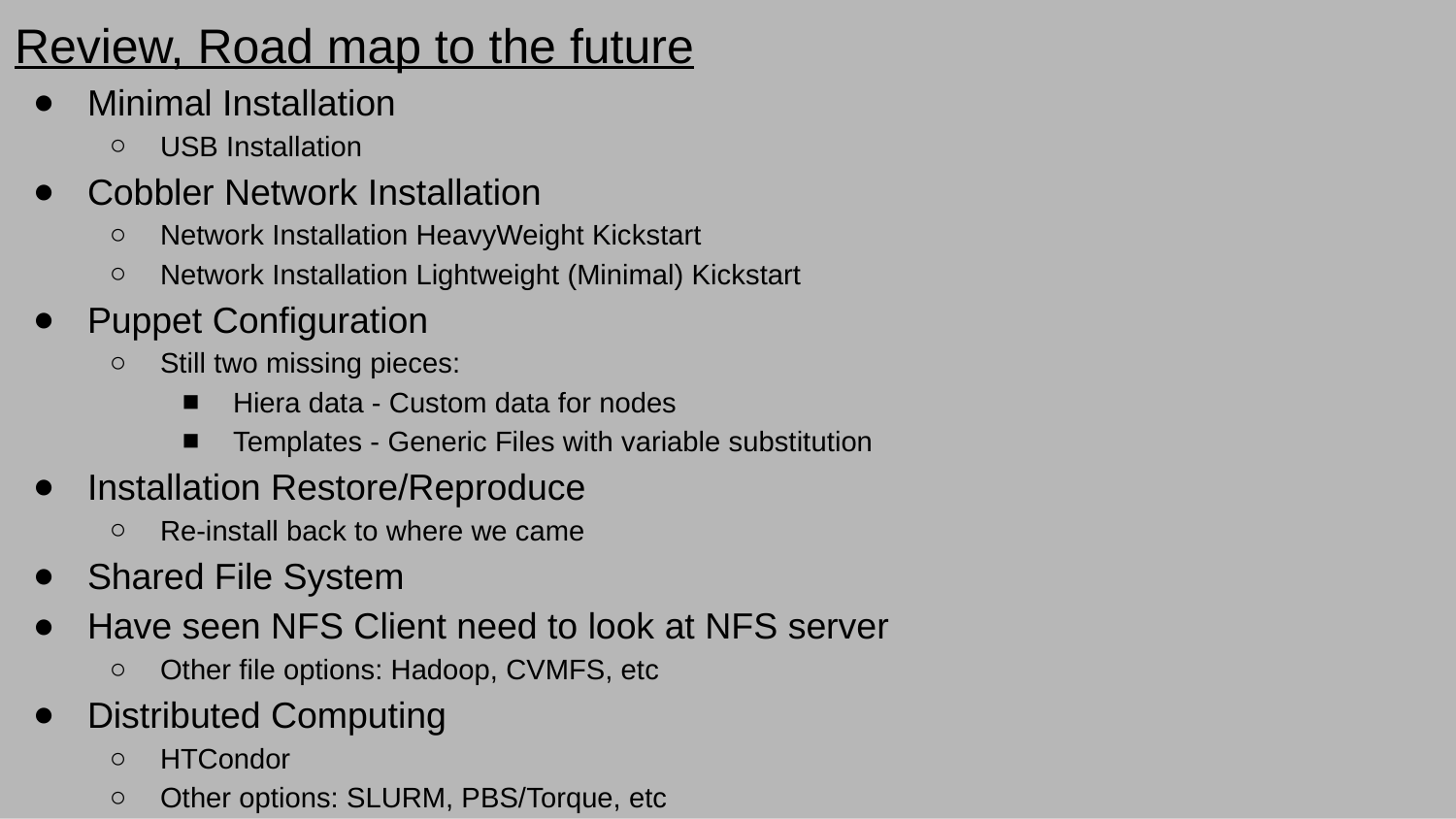

Review, Road map to the future
Minimal Installation
USB Installation
Cobbler Network Installation
Network Installation HeavyWeight Kickstart
Network Installation Lightweight (Minimal) Kickstart
Puppet Configuration
Still two missing pieces:
Hiera data - Custom data for nodes
Templates - Generic Files with variable substitution
Installation Restore/Reproduce
Re-install back to where we came
Shared File System
Have seen NFS Client need to look at NFS server
Other file options: Hadoop, CVMFS, etc
Distributed Computing
HTCondor
Other options: SLURM, PBS/Torque, etc